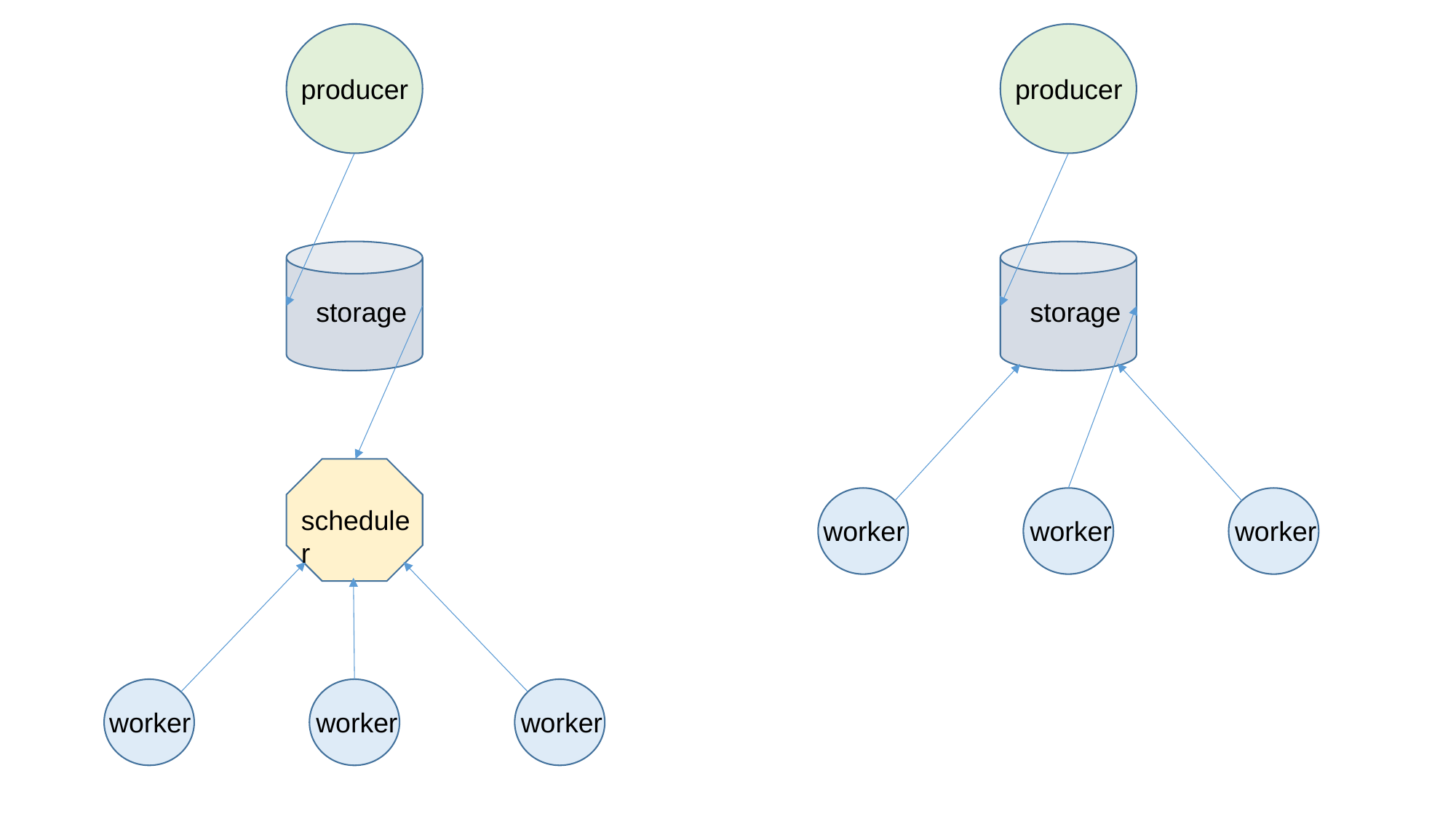

producer
producer

storage
storage

scheduler
worker
worker
worker

worker
worker
worker